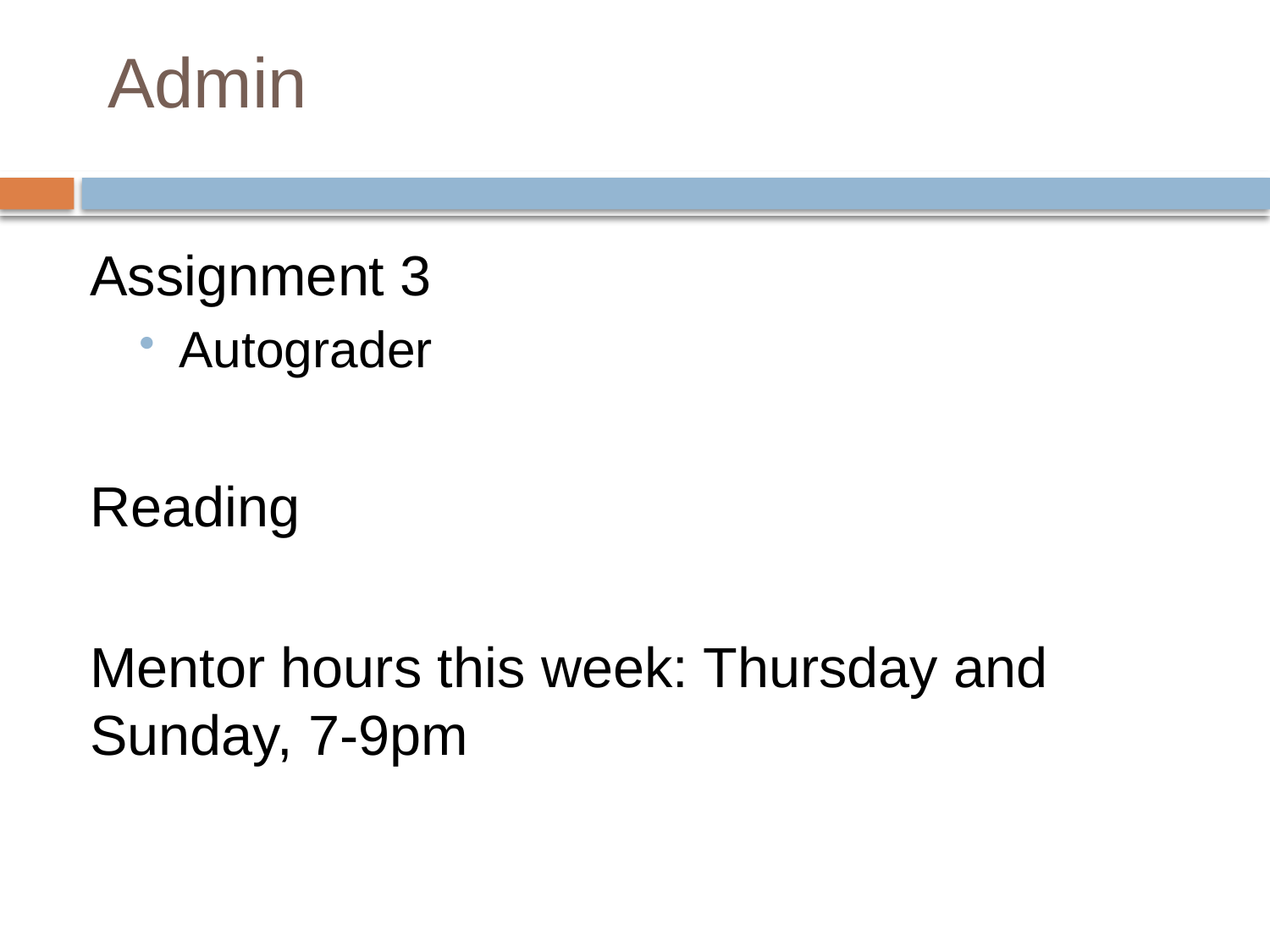

# Admin
Assignment 3
Autograder

Reading

Mentor hours this week: Thursday and Sunday, 7-9pm